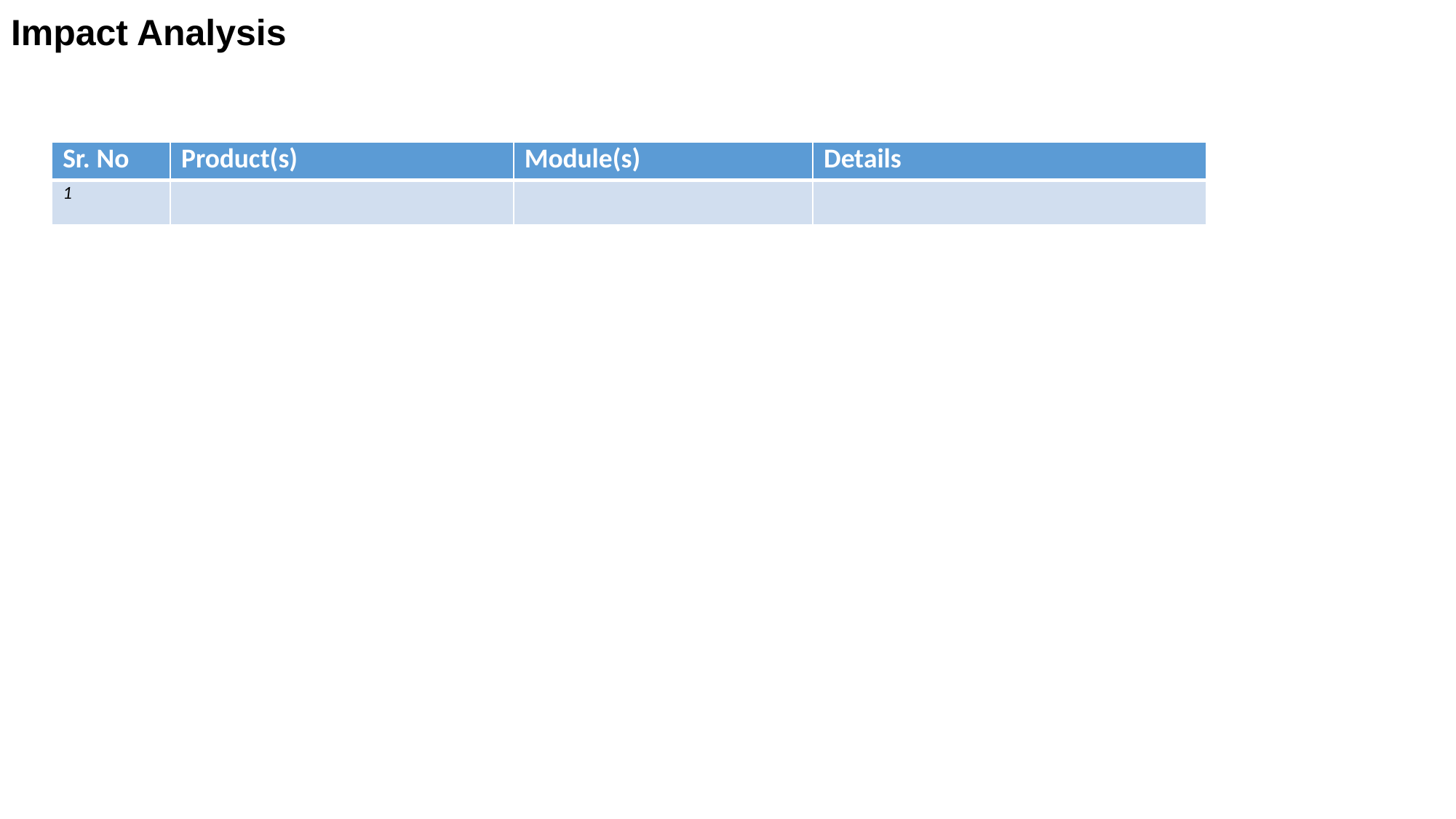

Impact Analysis
| Sr. No | Product(s) | Module(s) | Details |
| --- | --- | --- | --- |
| 1 |  |  |  |